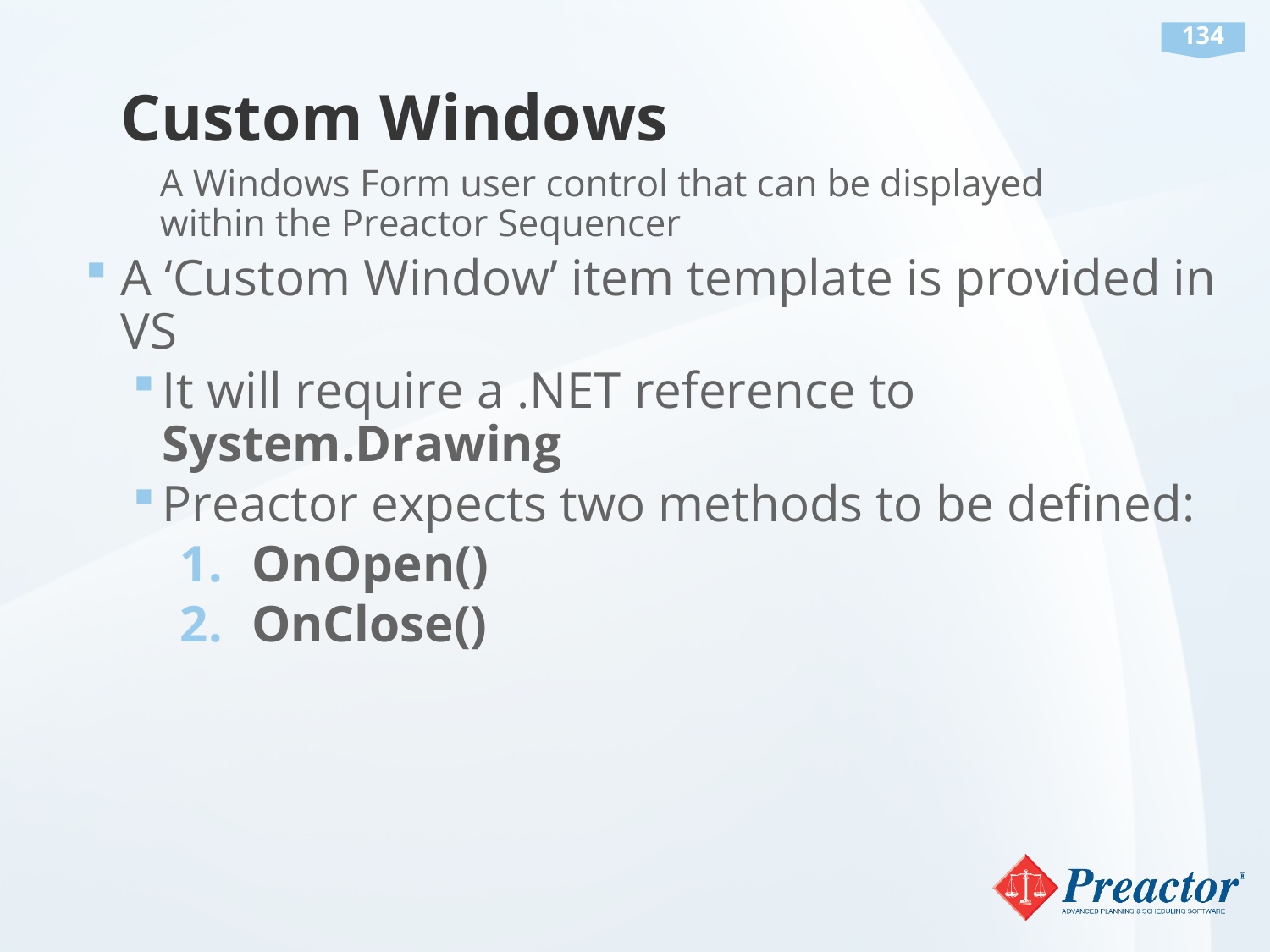

# Custom Windows
A Windows Form user control that can be displayed within the Preactor Sequencer
A ‘Custom Window’ item template is provided in VS
It will require a .NET reference to System.Drawing
Preactor expects two methods to be defined:
OnOpen()
OnClose()